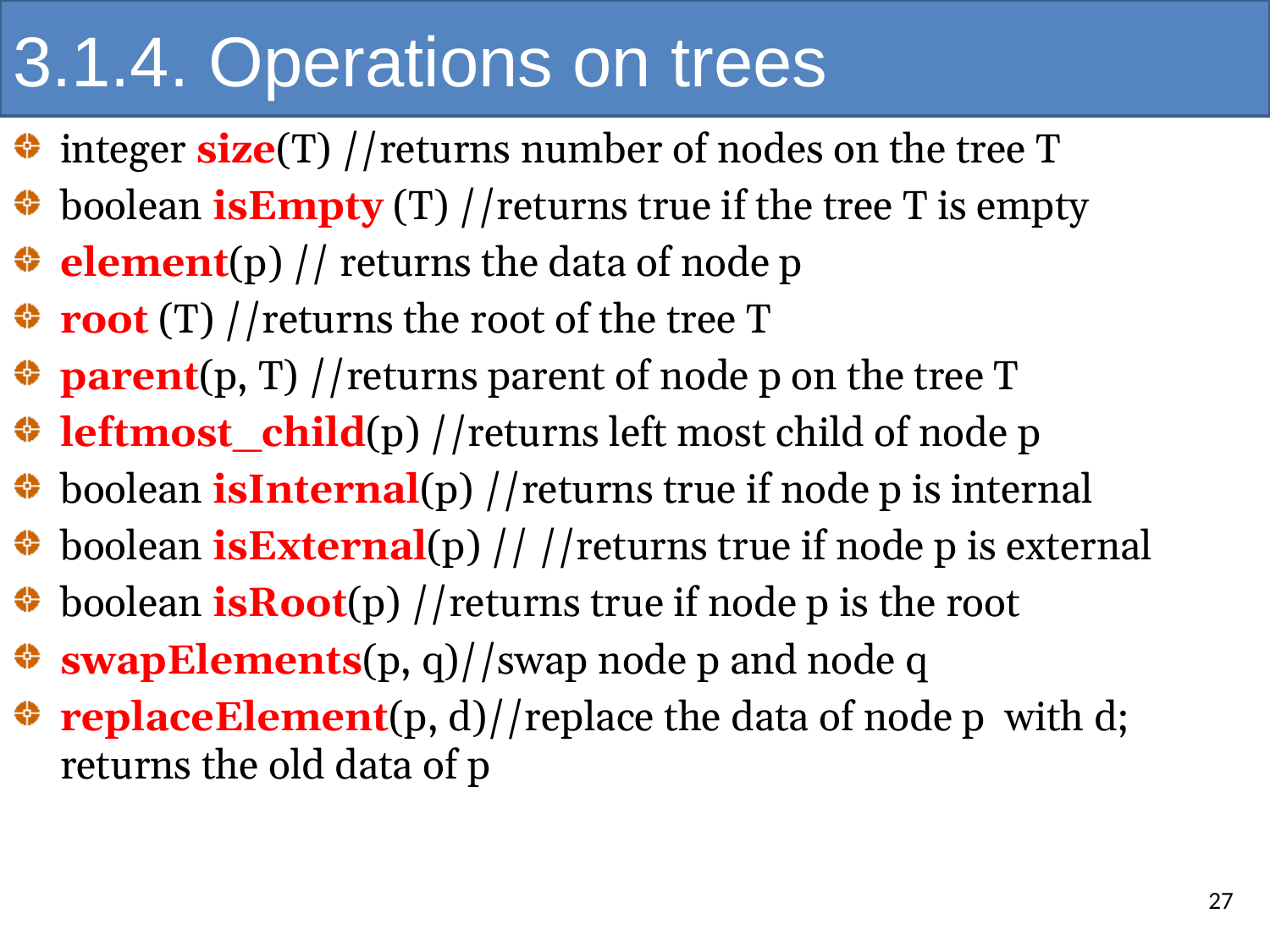

# 3.1.4. Operations on trees
integer size(T) //returns number of nodes on the tree T
boolean isEmpty (T) //returns true if the tree T is empty
element(p) // returns the data of node p
root (T) //returns the root of the tree T
parent(p, T) //returns parent of node p on the tree T
leftmost_child(p) //returns left most child of node p
boolean isInternal(p) //returns true if node p is internal
boolean isExternal(p) // //returns true if node p is external
boolean isRoot(p) //returns true if node p is the root
swapElements(p, q)//swap node p and node q
replaceElement(p, d)//replace the data of node p  with d; returns the old data of p

27